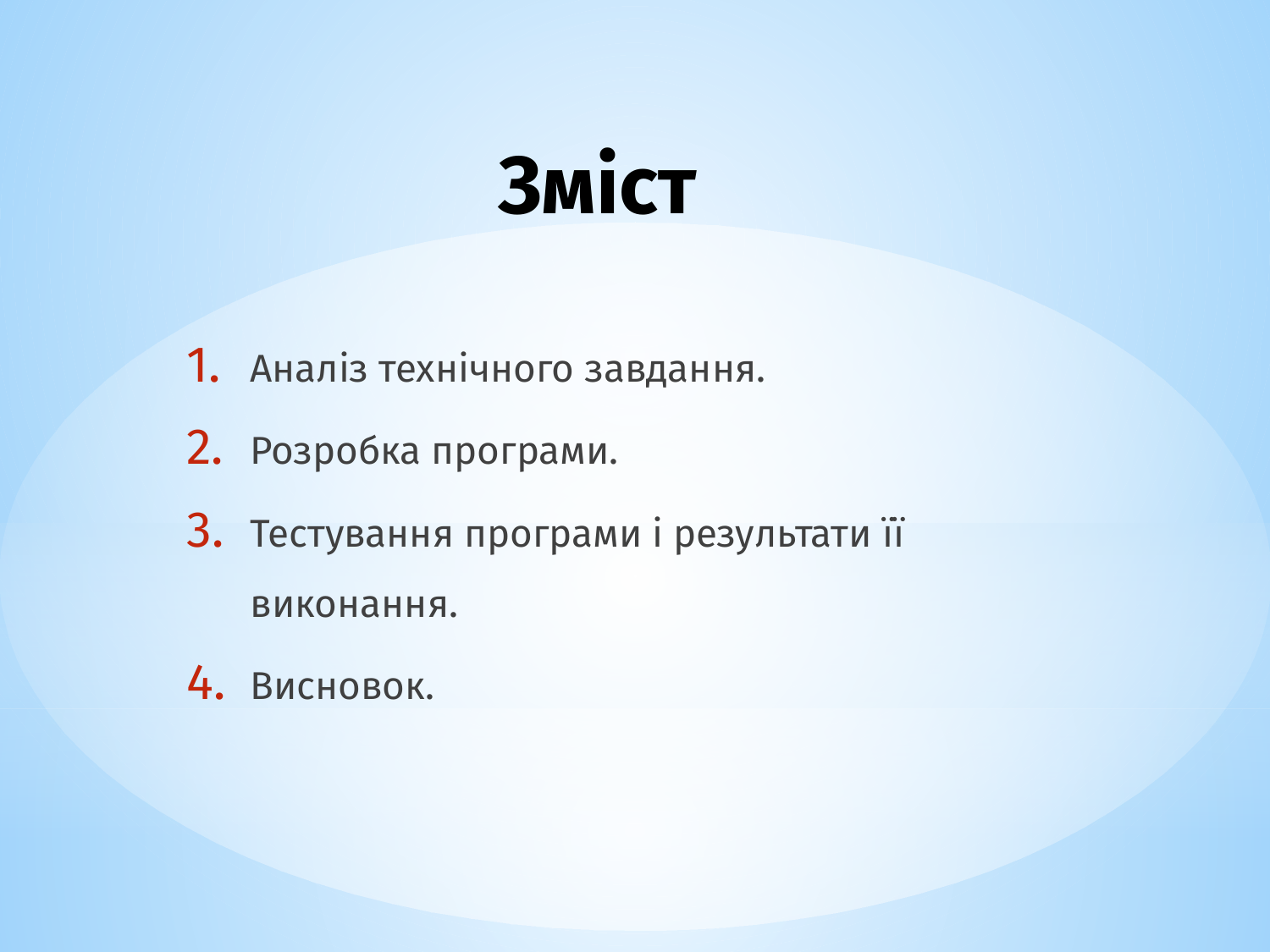

# Зміст
Аналіз технічного завдання.
Розробка програми.
Тестування програми і результати її виконання.
Висновок.